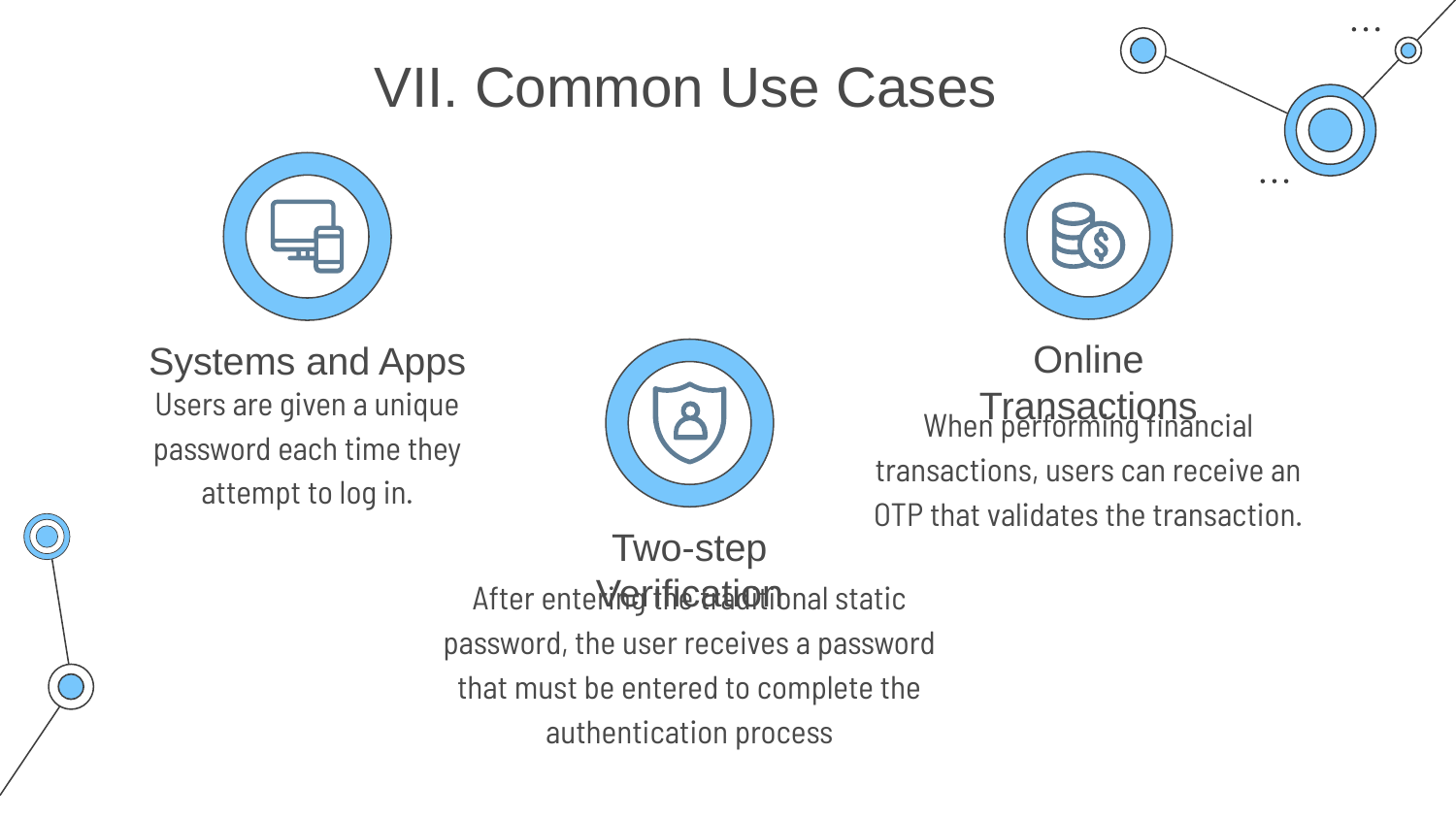

# VII. Common Use Cases

Online Transactions
Systems and Apps

When performing financial transactions, users can receive an OTP that validates the transaction.

Users are given a unique password each time they attempt to log in.

Two-step Verification
After entering the traditional static password, the user receives a password that must be entered to complete the authentication process